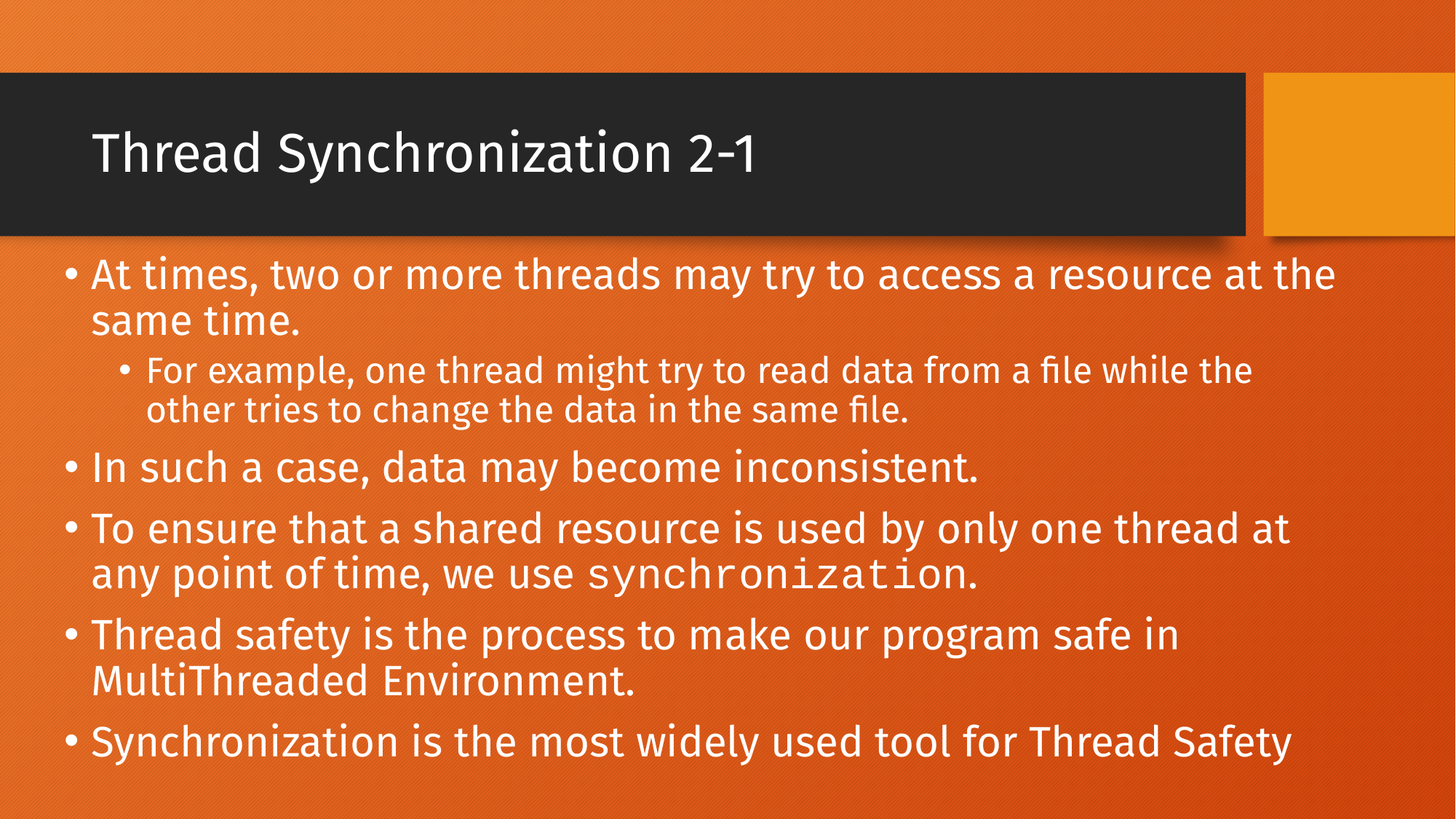

# Thread Synchronization 2-1
At times, two or more threads may try to access a resource at the same time.
For example, one thread might try to read data from a file while the other tries to change the data in the same file.
In such a case, data may become inconsistent.
To ensure that a shared resource is used by only one thread at any point of time, we use synchronization.
Thread safety is the process to make our program safe in MultiThreaded Environment.
Synchronization is the most widely used tool for Thread Safety